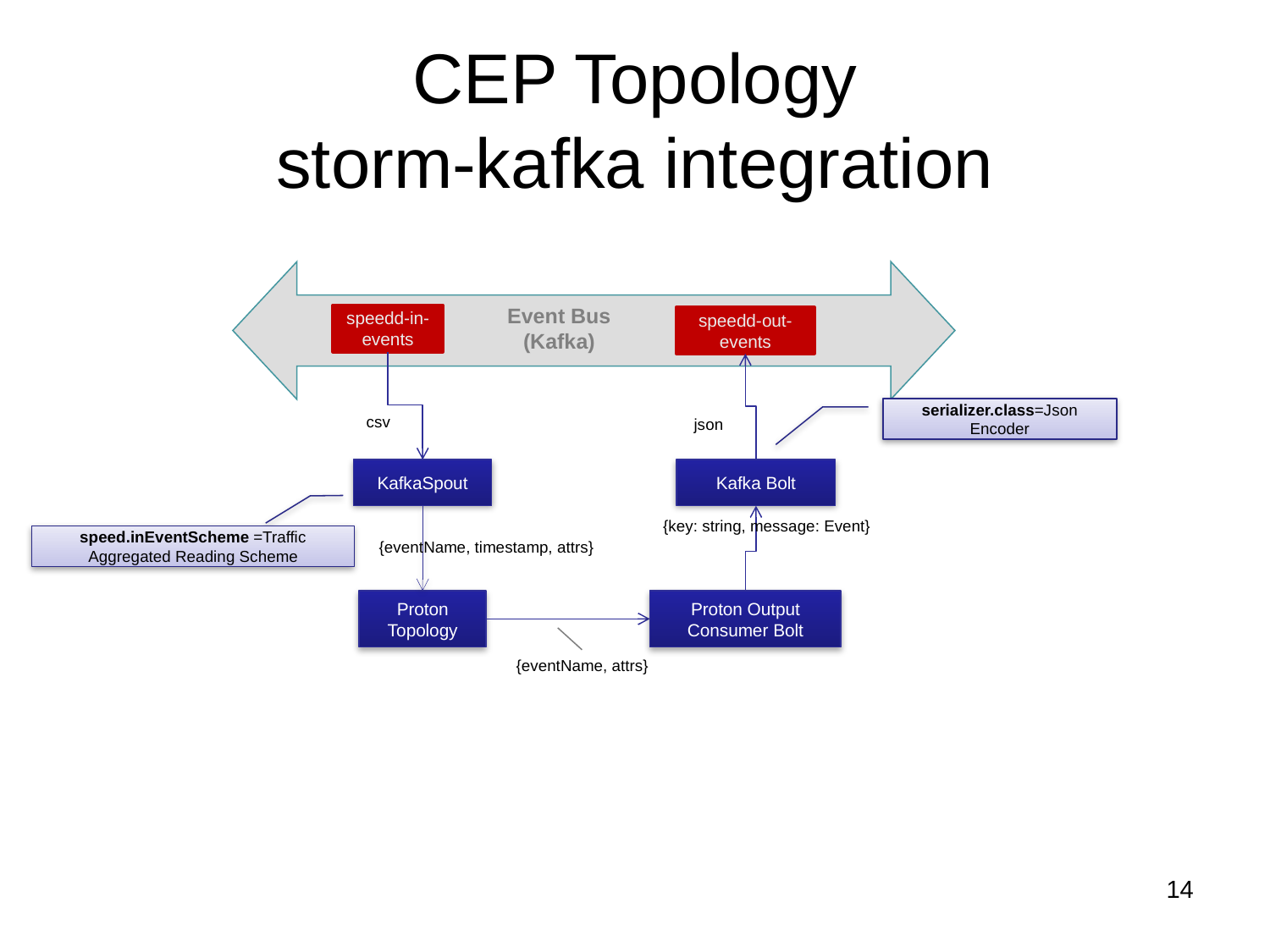

# CEP Topology storm-kafka integration

Event Bus
(Kafka)
speedd-in-events
speedd-out-events
serializer.class=Json Encoder
csv
json
Kafka Bolt
KafkaSpout
{key: string, message: Event}
speed.inEventScheme =Traffic Aggregated Reading Scheme
{eventName, timestamp, attrs}
Proton Output Consumer Bolt
Proton Topology
{eventName, attrs}
14